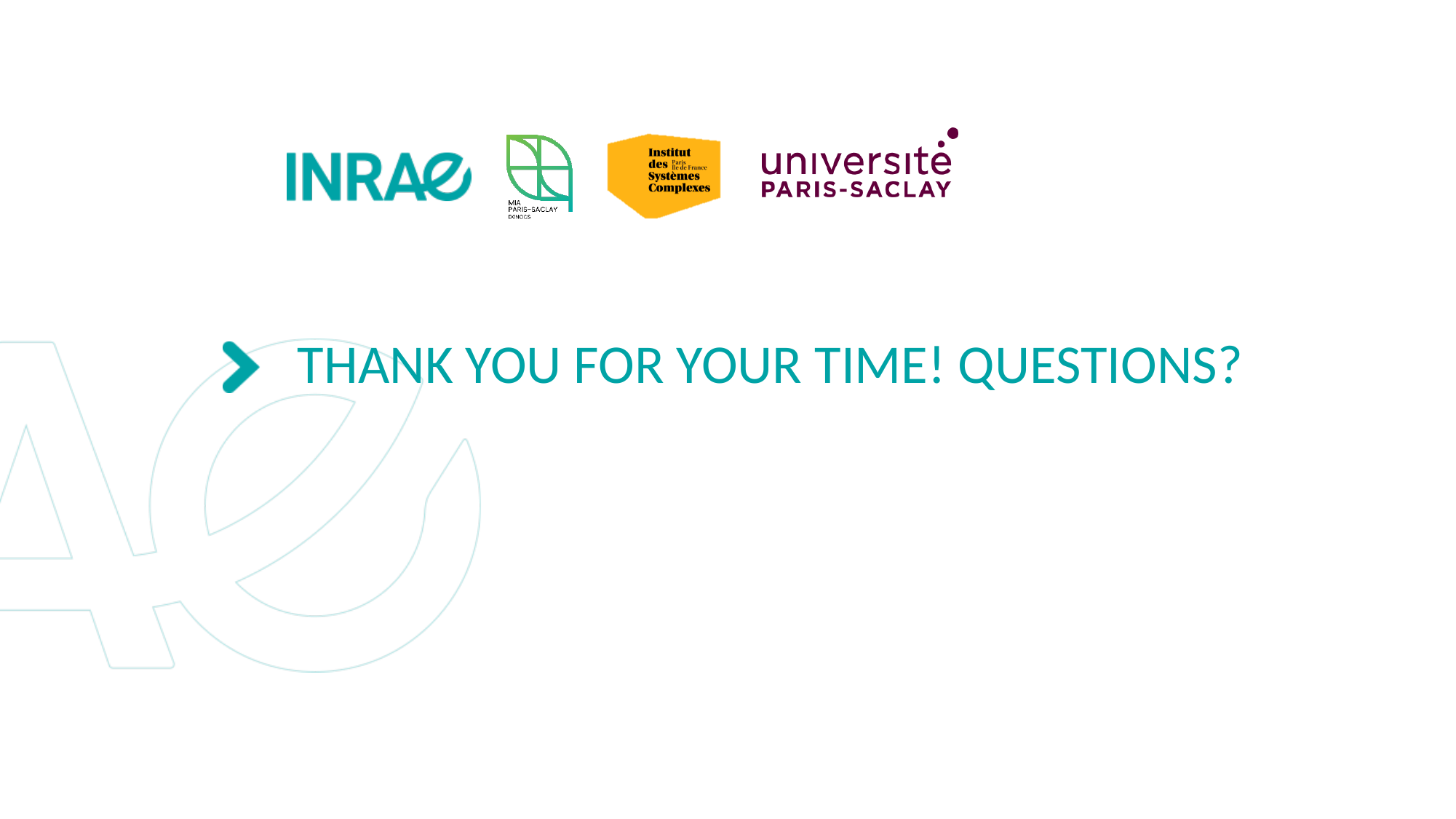

# THANK YOU FOR YOUR TIME! QUESTIONS?